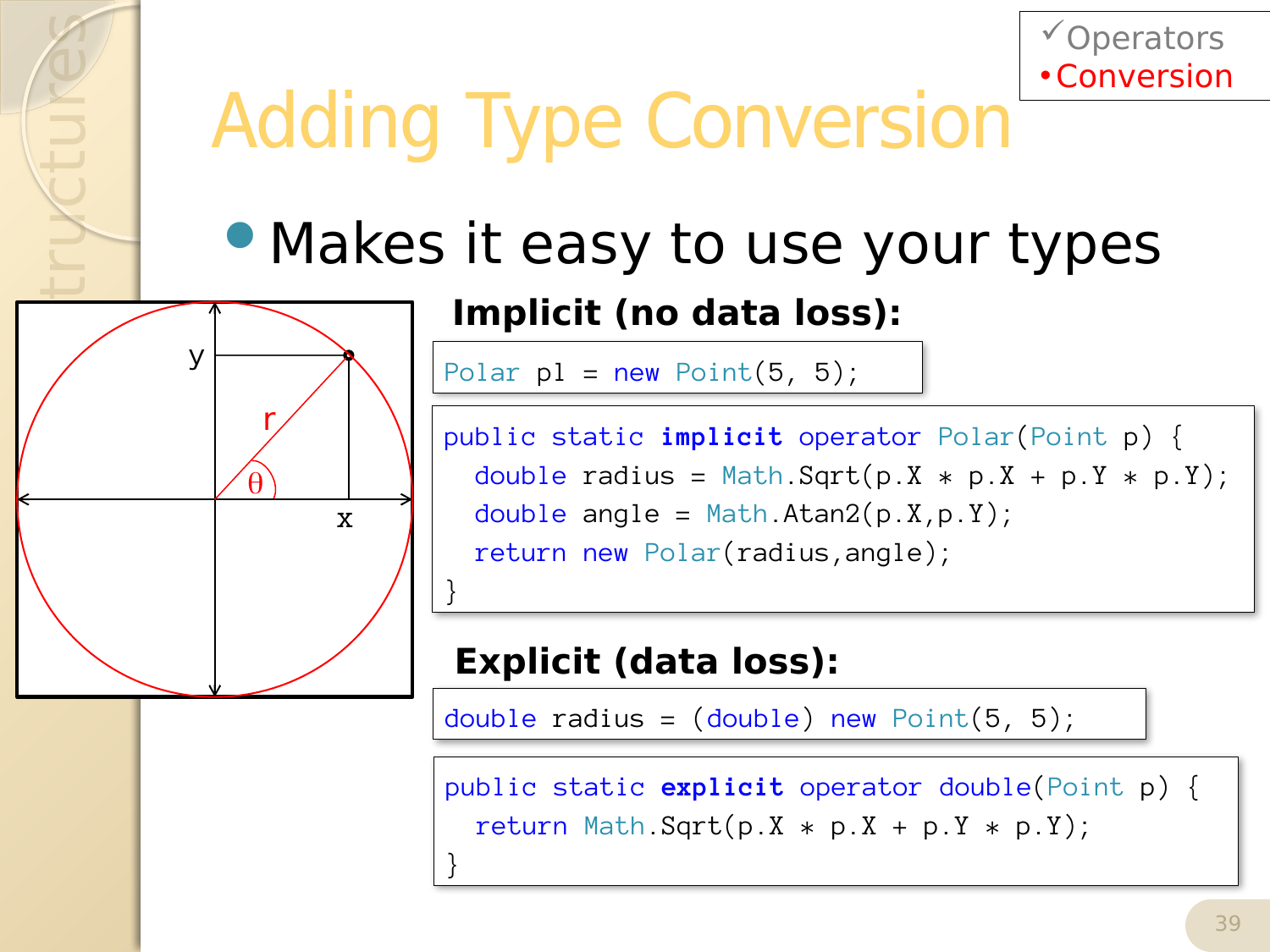

Operators
Conversion
# Adding Type Conversion
Makes it easy to use your types
Implicit (no data loss):

r
θ

y
Polar pl = new Point(5, 5);

public static implicit operator Polar(Point p) {
  double radius = Math.Sqrt(p.X * p.X + p.Y * p.Y);
  double angle = Math.Atan2(p.X,p.Y);
  return new Polar(radius,angle);
}
x
Explicit (data loss):
double radius = (double) new Point(5, 5);
public static explicit operator double(Point p) {
  return Math.Sqrt(p.X * p.X + p.Y * p.Y);
}
39